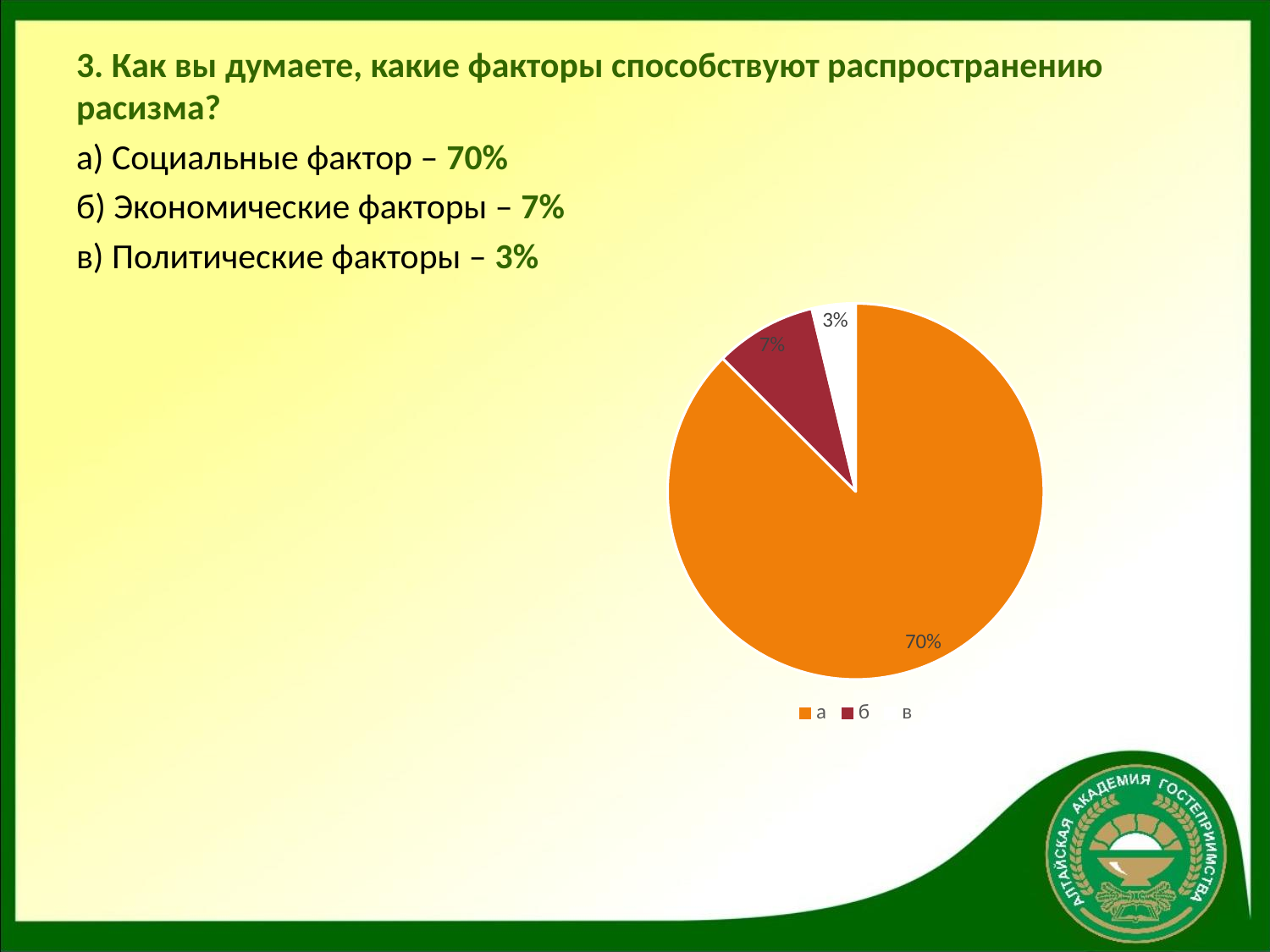

3. Как вы думаете, какие факторы способствуют распространению расизма?
а) Социальные фактор – 70%
б) Экономические факторы – 7%
в) Политические факторы – 3%

### Chart

| Category | Продажи |
|---|---|
| а | 0.7 |
| б | 0.07 |
| в | 0.03 |